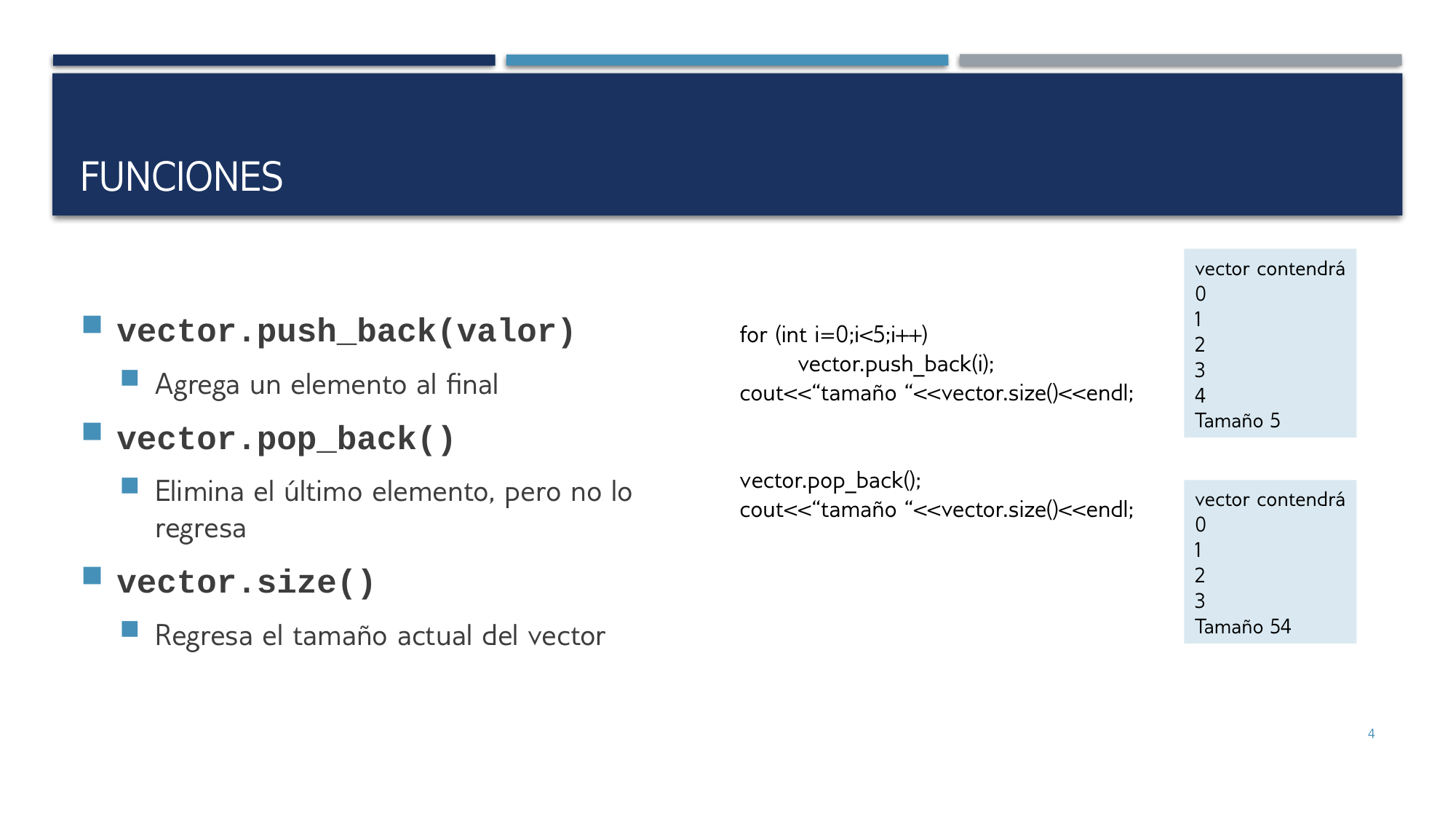

# Funciones
vector contendrá
0
1
2
3
4
Tamaño 5
vector.push_back(valor)
Agrega un elemento al final
vector.pop_back()
Elimina el último elemento, pero no lo regresa
vector.size()
Regresa el tamaño actual del vector
for (int i=0;i<5;i++)
        vector.push_back(i);
cout<<“tamaño “<<vector.size()<<endl;

vector.pop_back();
cout<<“tamaño “<<vector.size()<<endl;

vector contendrá
0
1
2
3
Tamaño 54
4